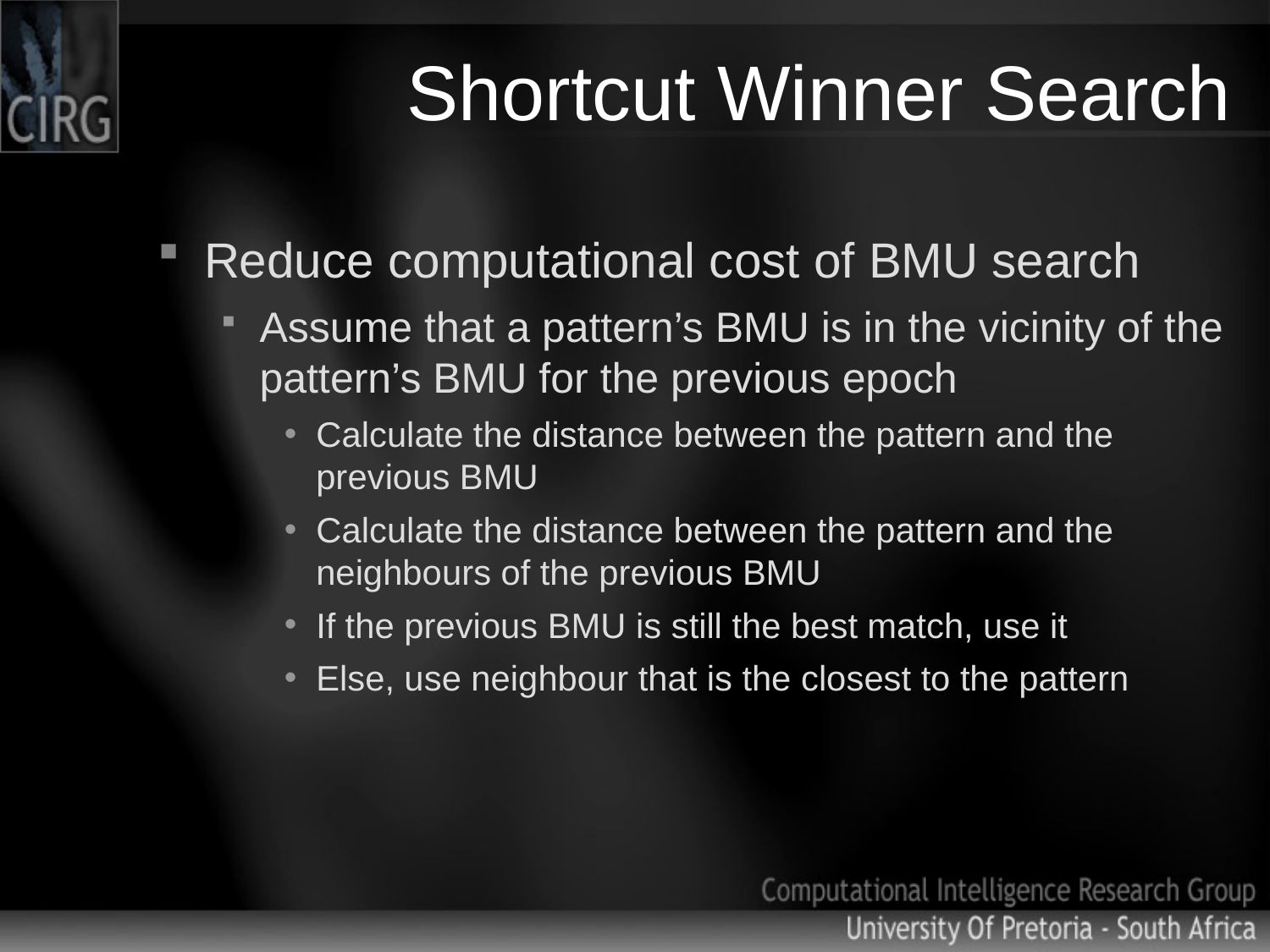

# Shortcut Winner Search
Reduce computational cost of BMU search
Assume that a pattern’s BMU is in the vicinity of the pattern’s BMU for the previous epoch
Calculate the distance between the pattern and the previous BMU
Calculate the distance between the pattern and the neighbours of the previous BMU
If the previous BMU is still the best match, use it
Else, use neighbour that is the closest to the pattern